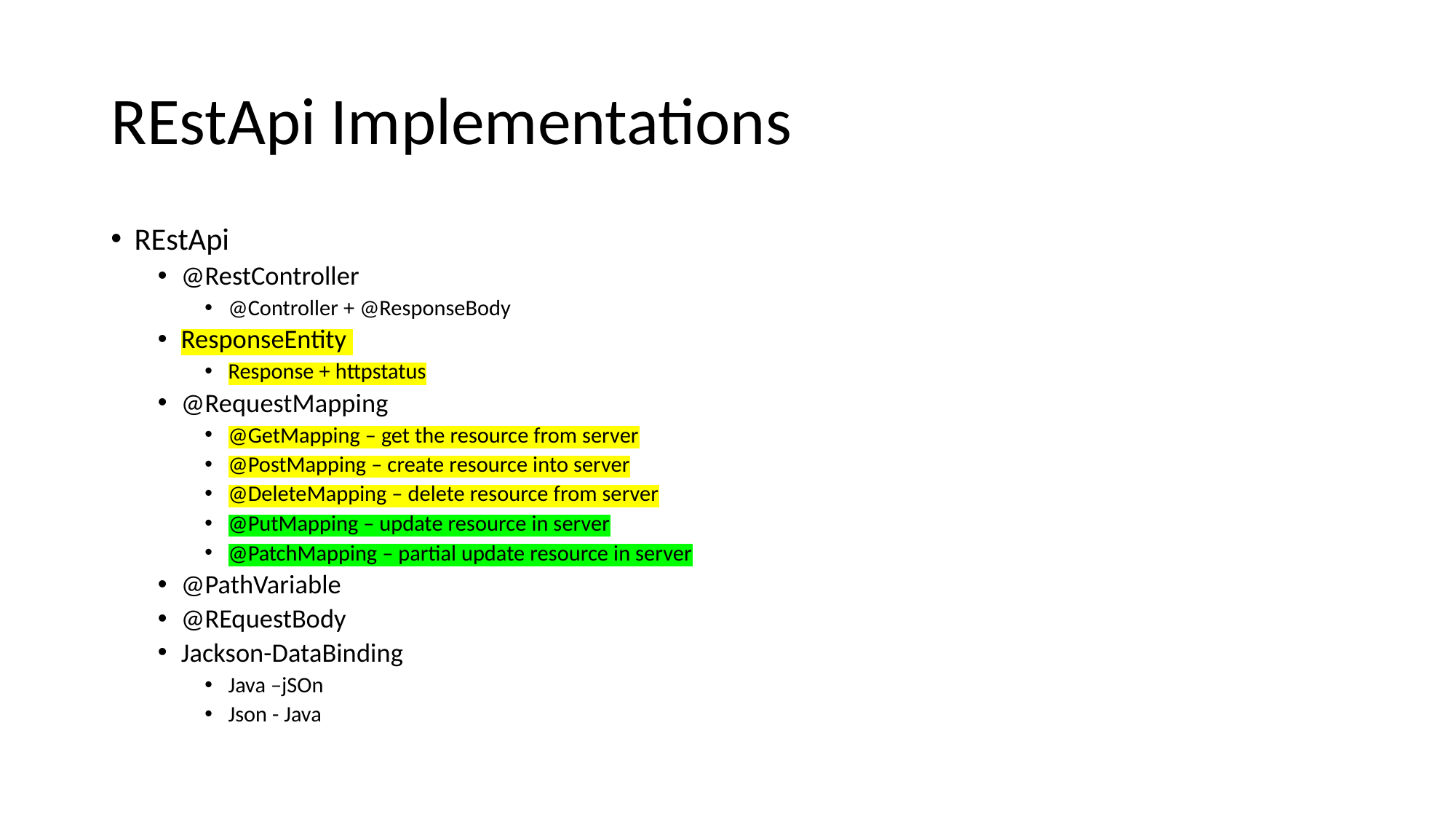

# REstApi Implementations
REstApi
@RestController
@Controller + @ResponseBody
ResponseEntity
Response + httpstatus
@RequestMapping
@GetMapping – get the resource from server
@PostMapping – create resource into server
@DeleteMapping – delete resource from server
@PutMapping – update resource in server
@PatchMapping – partial update resource in server
@PathVariable
@REquestBody
Jackson-DataBinding
Java –jSOn
Json - Java